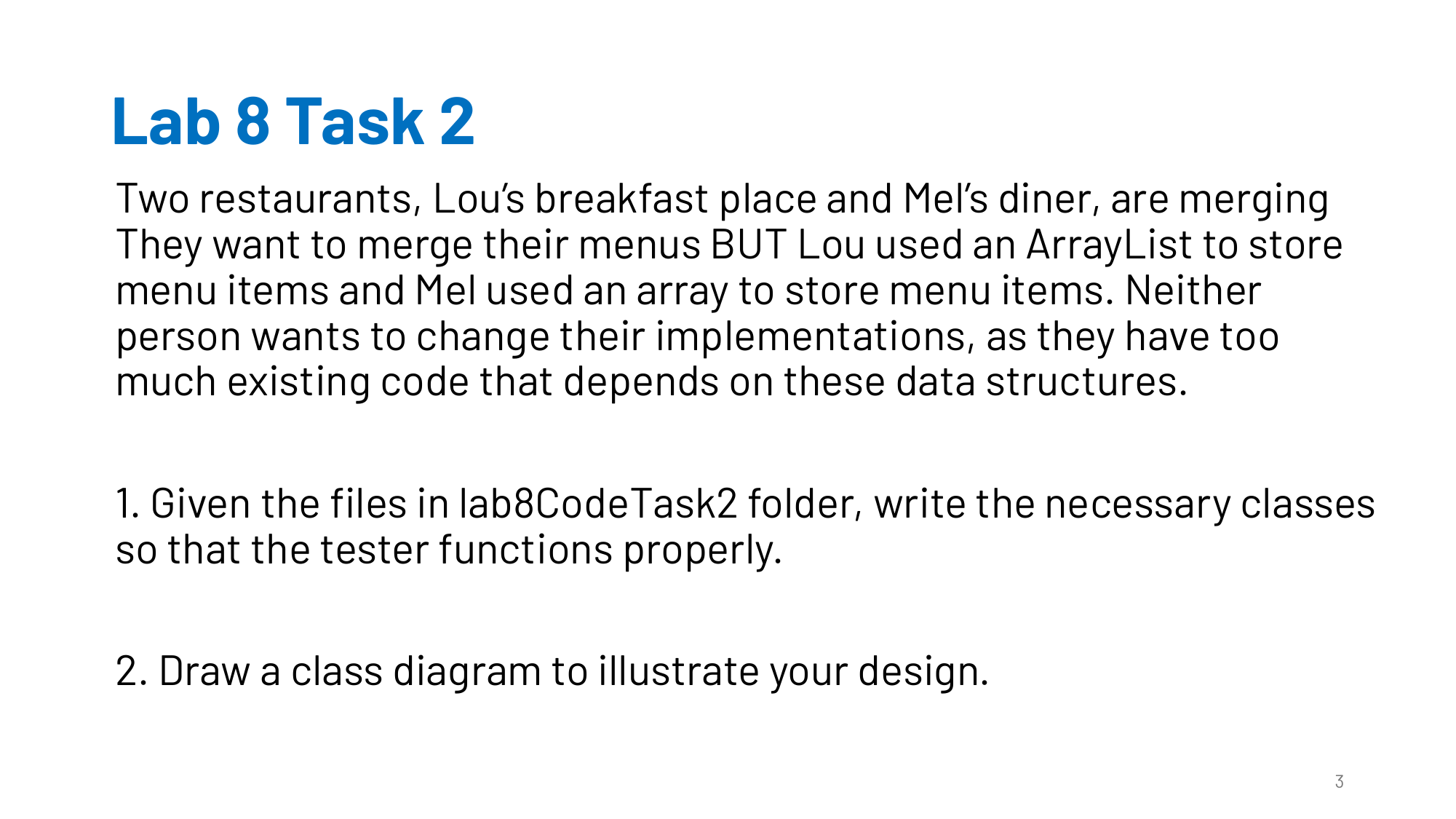

# Lab 8 Task 2
Two restaurants, Lou’s breakfast place and Mel’s diner, are merging They want to merge their menus BUT Lou used an ArrayList to store menu items and Mel used an array to store menu items. Neither person wants to change their implementations, as they have too much existing code that depends on these data structures.

1. Given the files in lab8CodeTask2 folder, write the necessary classes so that the tester functions properly.

2. Draw a class diagram to illustrate your design.

3